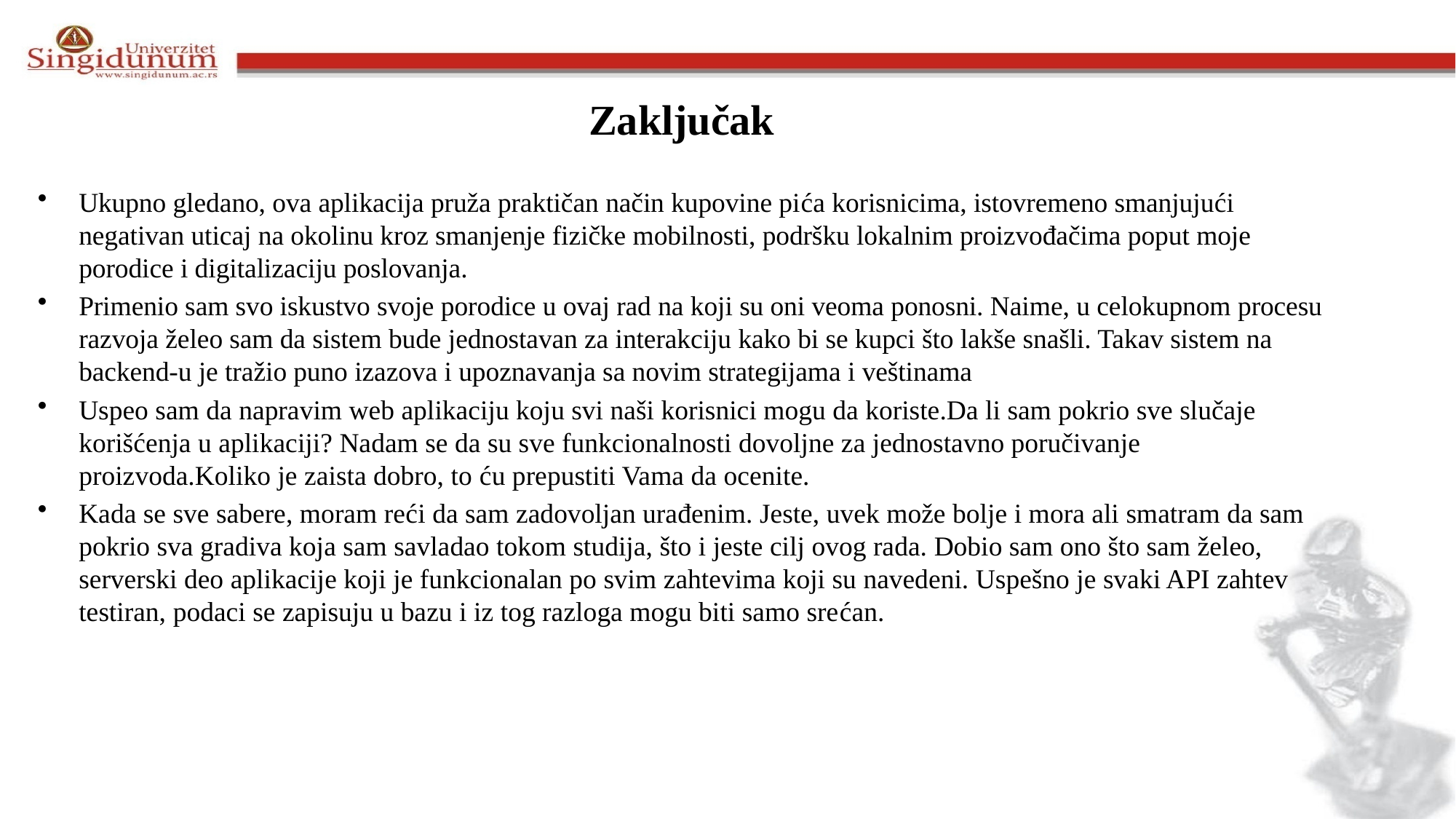

Zaključak
Ukupno gledano, ova aplikacija pruža praktičan način kupovine pića korisnicima, istovremeno smanjujući negativan uticaj na okolinu kroz smanjenje fizičke mobilnosti, podršku lokalnim proizvođačima poput moje porodice i digitalizaciju poslovanja.
Primenio sam svo iskustvo svoje porodice u ovaj rad na koji su oni veoma ponosni. Naime, u celokupnom procesu razvoja želeo sam da sistem bude jednostavan za interakciju kako bi se kupci što lakše snašli. Takav sistem na backend-u je tražio puno izazova i upoznavanja sa novim strategijama i veštinama
Uspeo sam da napravim web aplikaciju koju svi naši korisnici mogu da koriste.Da li sam pokrio sve slučaje korišćenja u aplikaciji? Nadam se da su sve funkcionalnosti dovoljne za jednostavno poručivanje proizvoda.Koliko je zaista dobro, to ću prepustiti Vama da ocenite.
Kada se sve sabere, moram reći da sam zadovoljan urađenim. Jeste, uvek može bolje i mora ali smatram da sam pokrio sva gradiva koja sam savladao tokom studija, što i jeste cilj ovog rada. Dobio sam ono što sam želeo, serverski deo aplikacije koji je funkcionalan po svim zahtevima koji su navedeni. Uspešno je svaki API zahtev testiran, podaci se zapisuju u bazu i iz tog razloga mogu biti samo srećan.